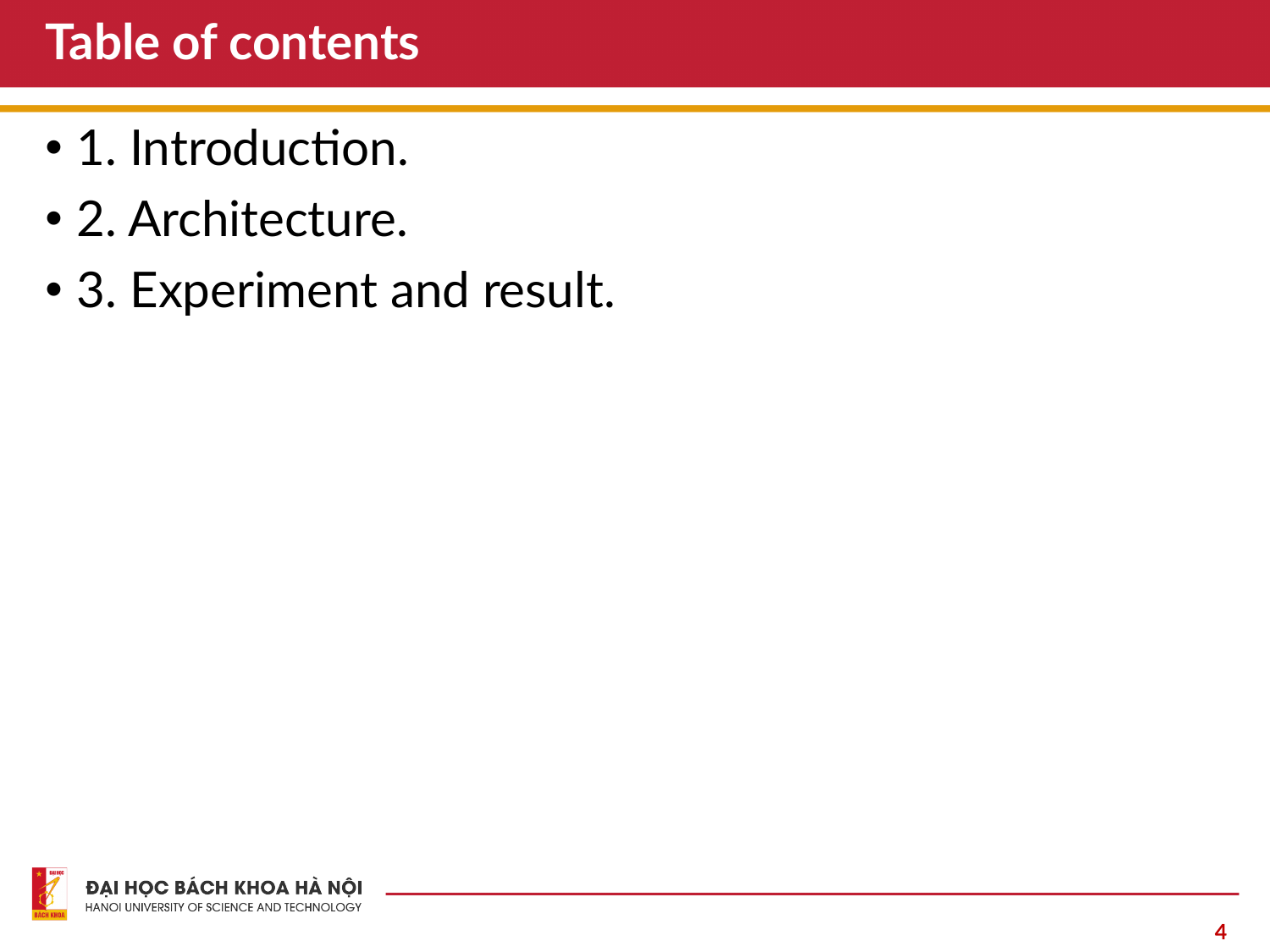

# Table of contents
1. Introduction.
2. Architecture.
3. Experiment and result.
4